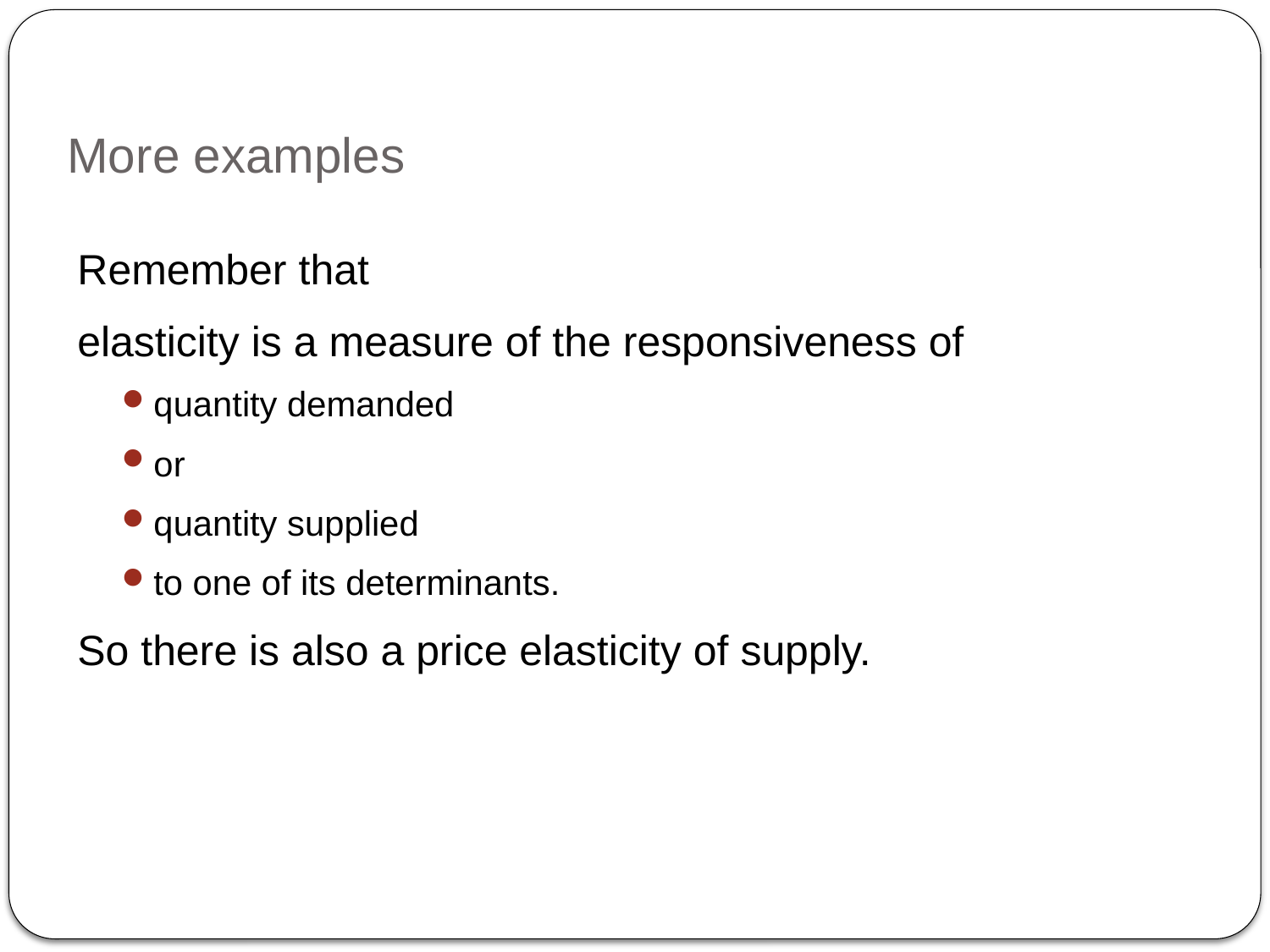

# More examples
Remember that
elasticity is a measure of the responsiveness of
quantity demanded
or
quantity supplied
to one of its determinants.
So there is also a price elasticity of supply.